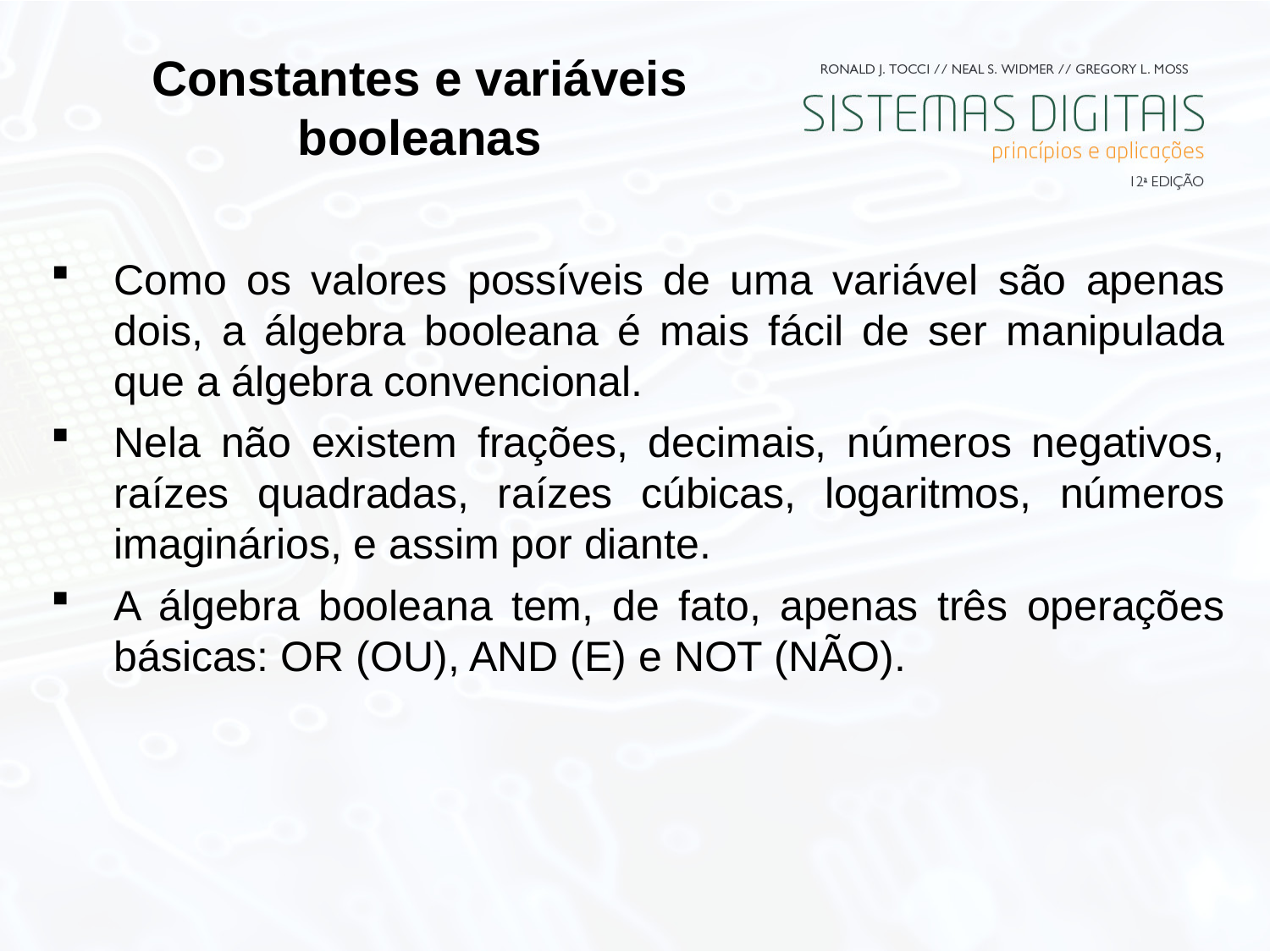

# Constantes e variáveis booleanas
Como os valores possíveis de uma variável são apenas dois, a álgebra booleana é mais fácil de ser manipulada que a álgebra convencional.
Nela não existem frações, decimais, números negativos, raízes quadradas, raízes cúbicas, logaritmos, números imaginários, e assim por diante.
A álgebra booleana tem, de fato, apenas três operações básicas: OR (OU), AND (E) e NOT (NÃO).